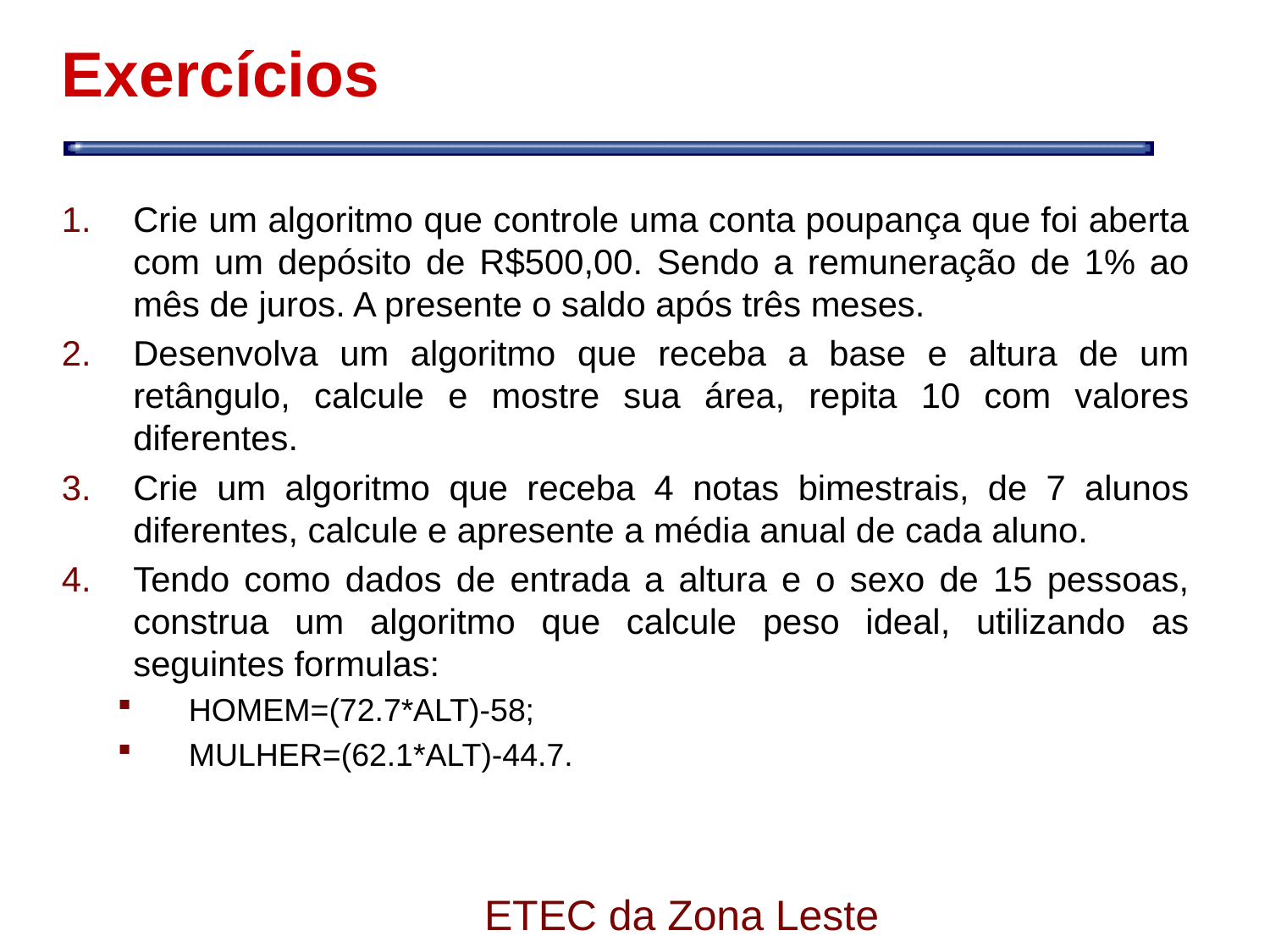

# Exercícios
Crie um algoritmo que controle uma conta poupança que foi aberta com um depósito de R$500,00. Sendo a remuneração de 1% ao mês de juros. A presente o saldo após três meses.
Desenvolva um algoritmo que receba a base e altura de um retângulo, calcule e mostre sua área, repita 10 com valores diferentes.
Crie um algoritmo que receba 4 notas bimestrais, de 7 alunos diferentes, calcule e apresente a média anual de cada aluno.
Tendo como dados de entrada a altura e o sexo de 15 pessoas, construa um algoritmo que calcule peso ideal, utilizando as seguintes formulas:
HOMEM=(72.7*ALT)-58;
MULHER=(62.1*ALT)-44.7.